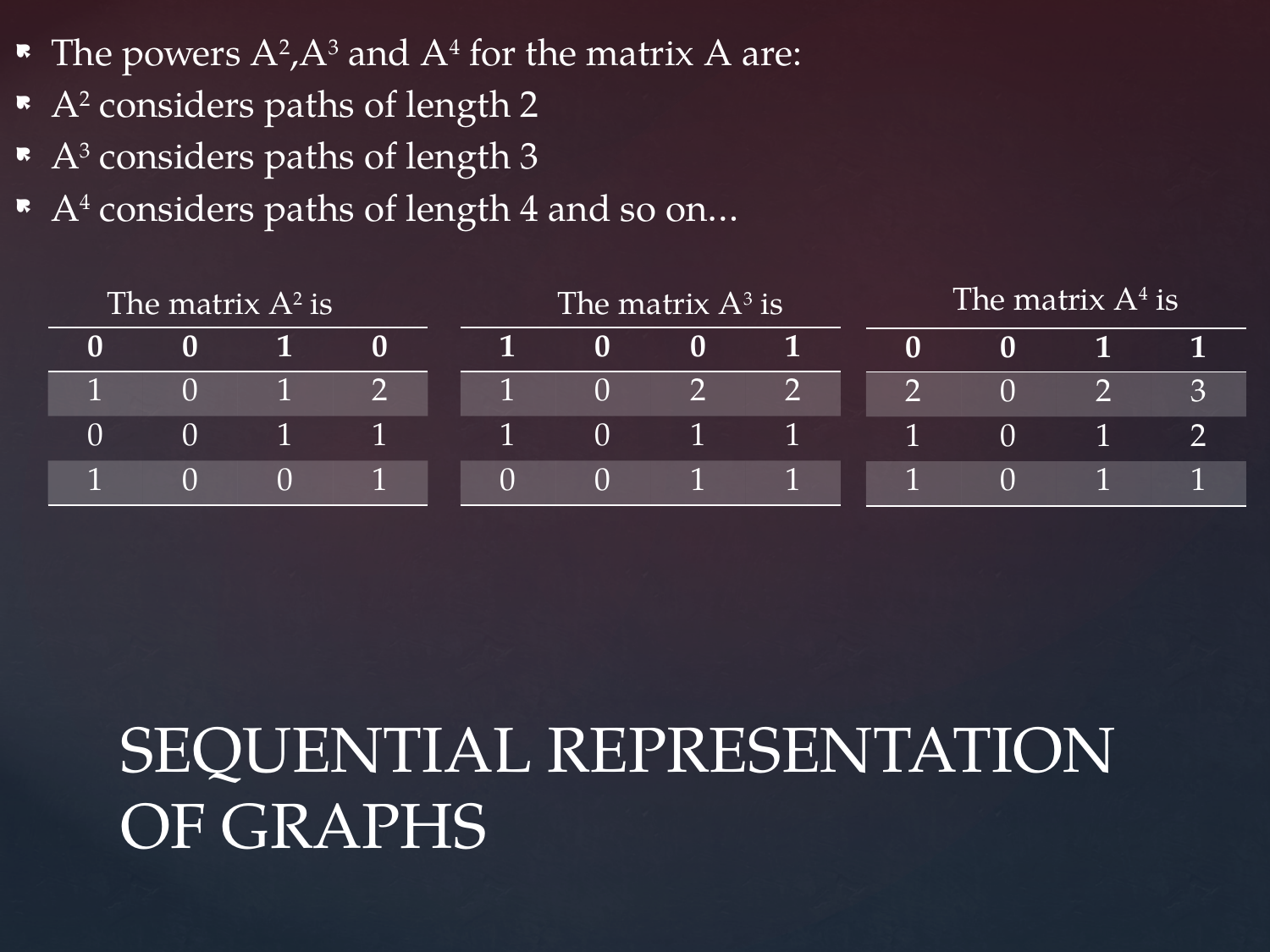

The powers A2,A3 and A4 for the matrix A are:
A2 considers paths of length 2
A3 considers paths of length 3
A4 considers paths of length 4 and so on…

The matrix A4 is
The matrix A2 is
The matrix A3 is
| 0 | 0 | 1 | 0 |
| --- | --- | --- | --- |
| 1 | 0 | 1 | 2 |
| 0 | 0 | 1 | 1 |
| 1 | 0 | 0 | 1 |
| 1 | 0 | 0 | 1 |
| --- | --- | --- | --- |
| 1 | 0 | 2 | 2 |
| 1 | 0 | 1 | 1 |
| 0 | 0 | 1 | 1 |
| 0 | 0 | 1 | 1 |
| --- | --- | --- | --- |
| 2 | 0 | 2 | 3 |
| 1 | 0 | 1 | 2 |
| 1 | 0 | 1 | 1 |
# SEQUENTIAL REPRESENTATION OF GRAPHS